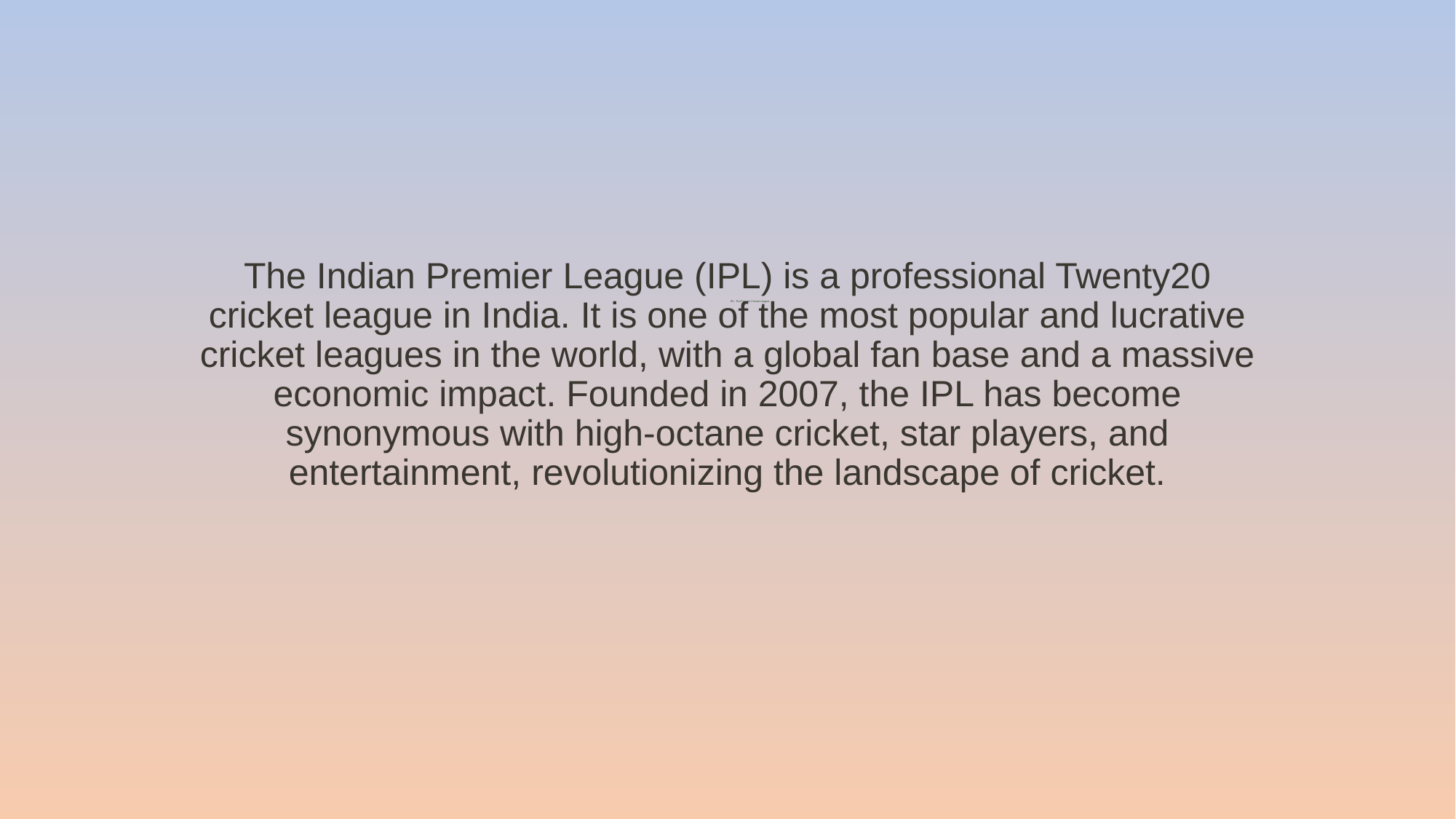

The Indian Premier League (IPL) is a professional Twenty20 cricket league in India. It is one of the most popular and lucrative cricket leagues in the world, with a global fan base and a massive economic impact. Founded in 2007, the IPL has become synonymous with high-octane cricket, star players, and entertainment, revolutionizing the landscape of cricket.

# IPL: The Premier Cricket League